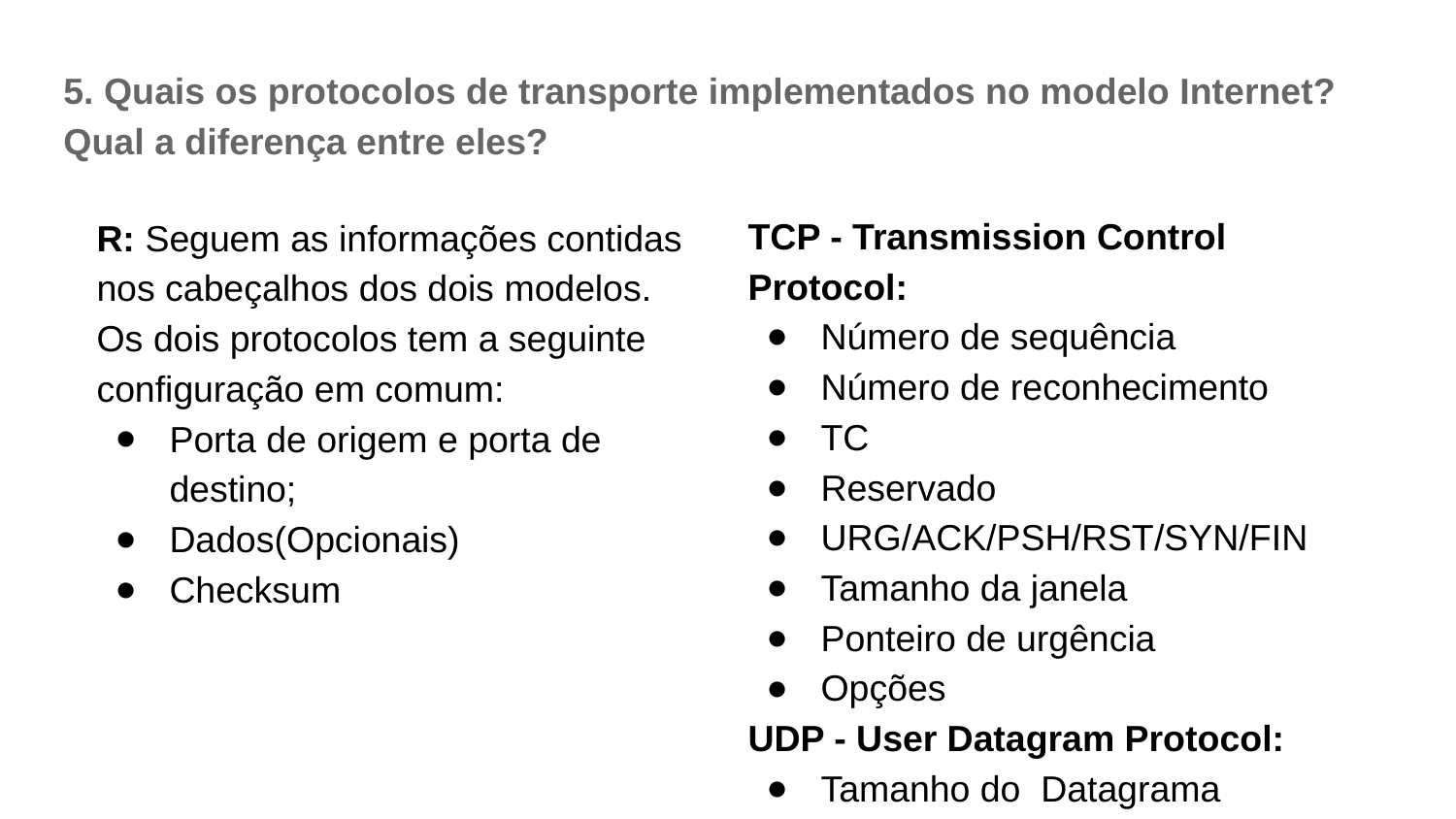

5. Quais os protocolos de transporte implementados no modelo Internet? Qual a diferença entre eles?

TCP - Transmission Control Protocol:
Número de sequência
Número de reconhecimento
TC
Reservado
URG/ACK/PSH/RST/SYN/FIN
Tamanho da janela
Ponteiro de urgência
Opções
UDP - User Datagram Protocol:
Tamanho do  Datagrama

R: Seguem as informações contidas nos cabeçalhos dos dois modelos.
Os dois protocolos tem a seguinte configuração em comum:
Porta de origem e porta de destino;
Dados(Opcionais)
Checksum